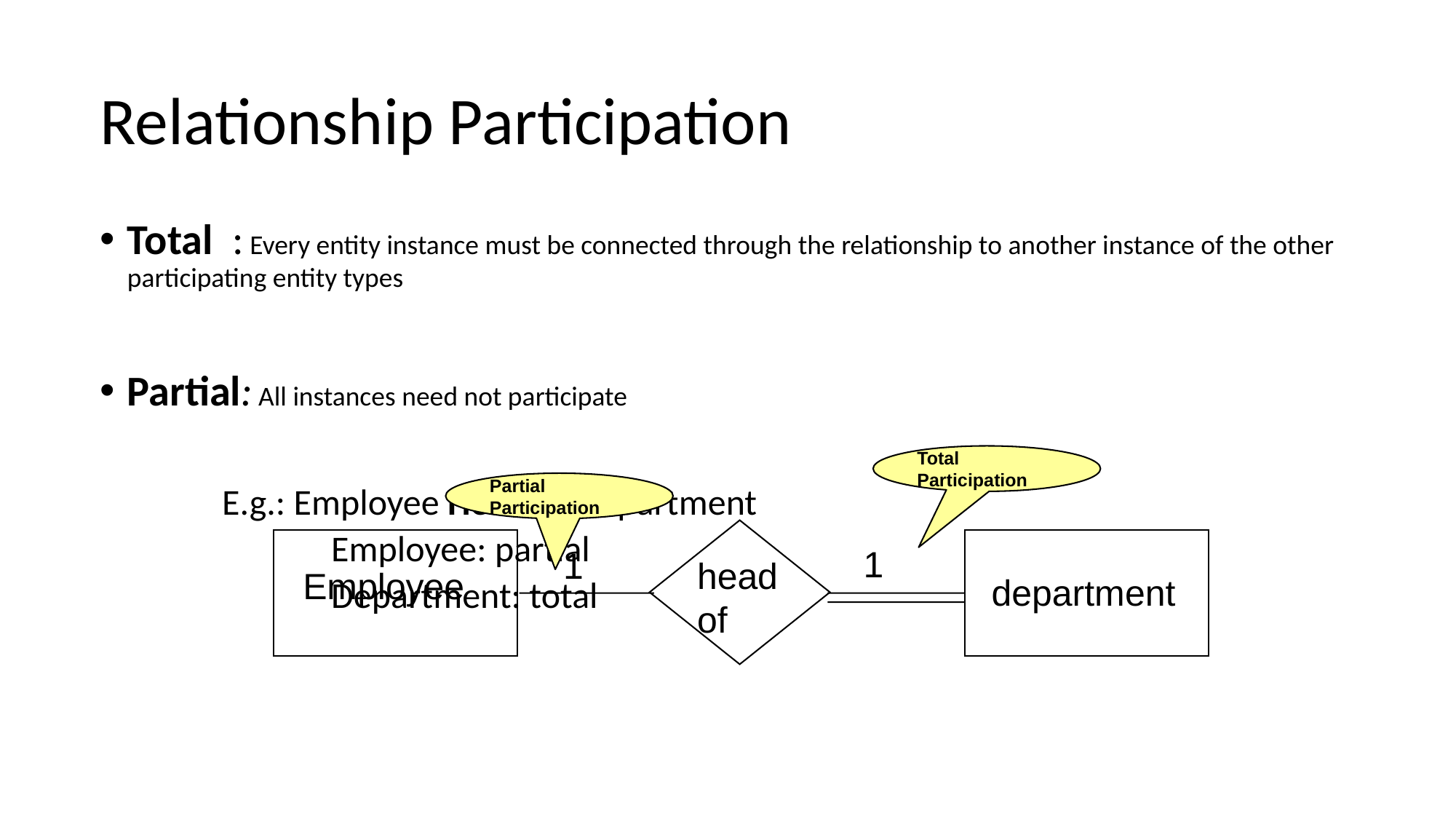

Relationship Participation
Total  : Every entity instance must be connected through the relationship to another instance of the other participating entity types

Partial: All instances need not participate

  	E.g.: Employee Head-of Department
		Employee: partial
		Department: total

Total Participation
Partial Participation

1
1
head
of
Employee
department

25